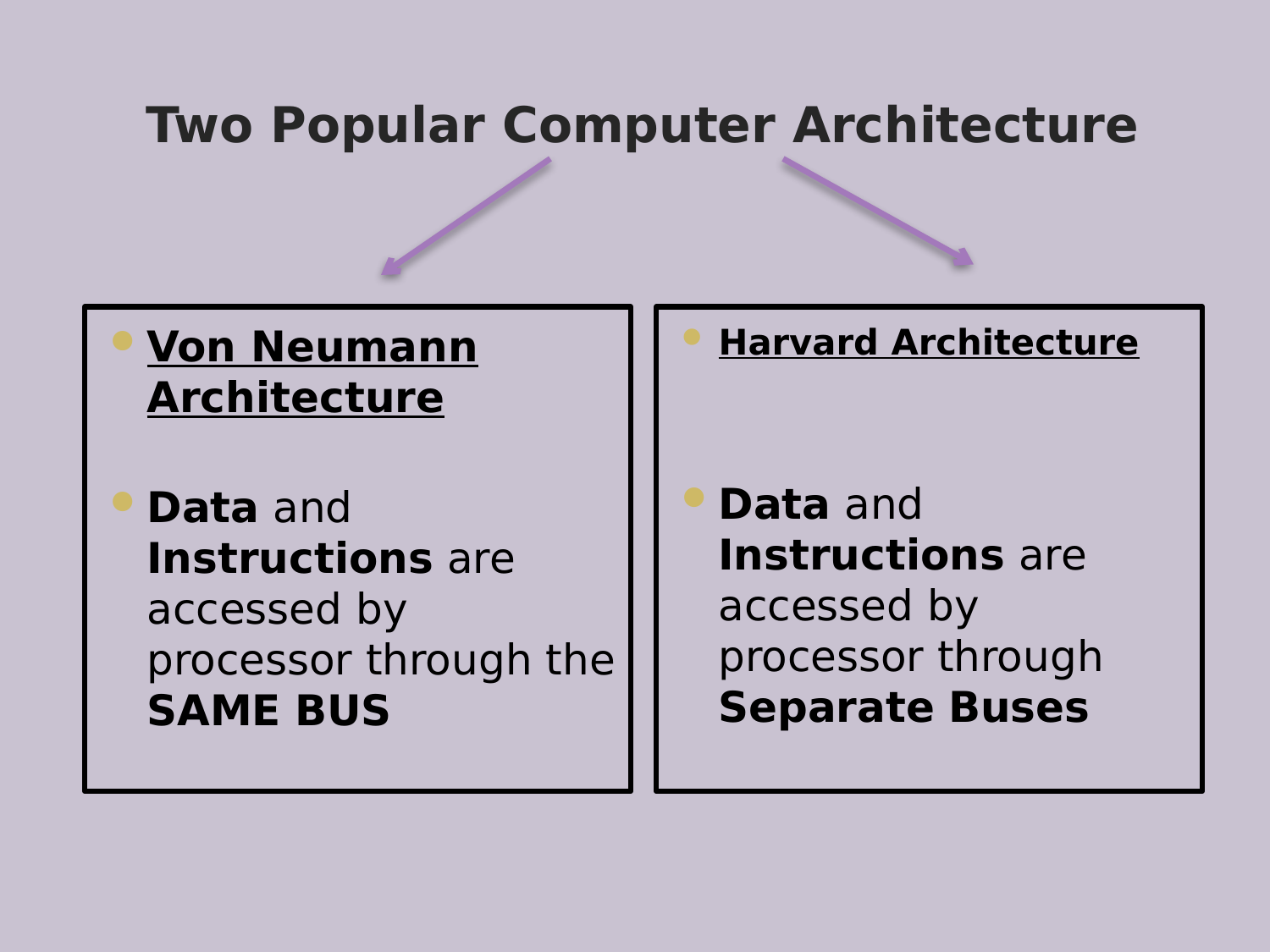

# Two Popular Computer Architecture
Von Neumann Architecture

Data and Instructions are accessed by processor through the SAME BUS
Harvard Architecture

Data and Instructions are accessed by processor through Separate Buses